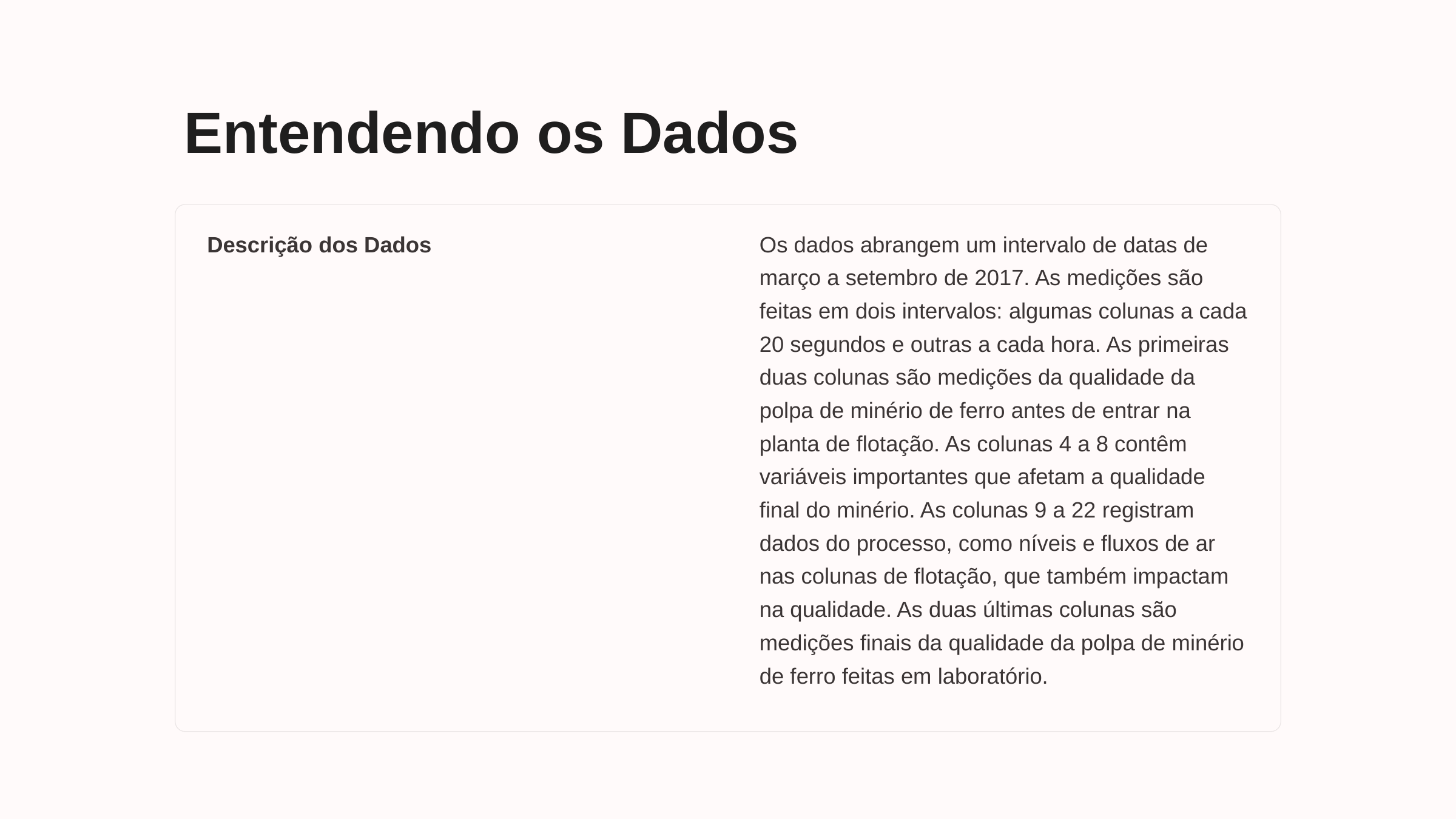

Entendendo os Dados

Descrição dos Dados
Os dados abrangem um intervalo de datas de março a setembro de 2017. As medições são feitas em dois intervalos: algumas colunas a cada 20 segundos e outras a cada hora. As primeiras duas colunas são medições da qualidade da polpa de minério de ferro antes de entrar na planta de flotação. As colunas 4 a 8 contêm variáveis importantes que afetam a qualidade final do minério. As colunas 9 a 22 registram dados do processo, como níveis e fluxos de ar nas colunas de flotação, que também impactam na qualidade. As duas últimas colunas são medições finais da qualidade da polpa de minério de ferro feitas em laboratório.